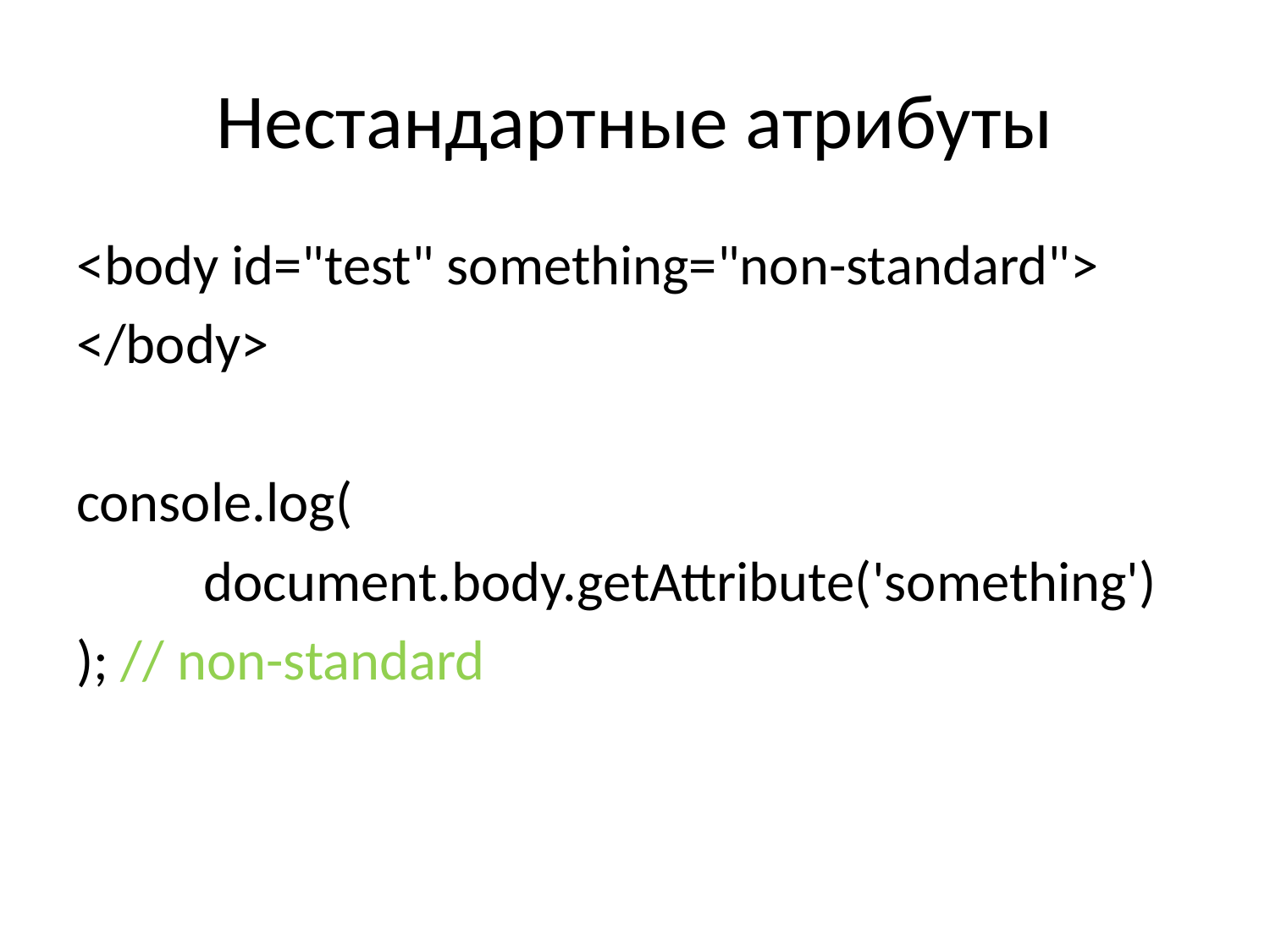

# Нестандартные атрибуты
<body id="test" something="non-standard">
</body>

console.log(
	document.body.getAttribute('something')
); // non-standard